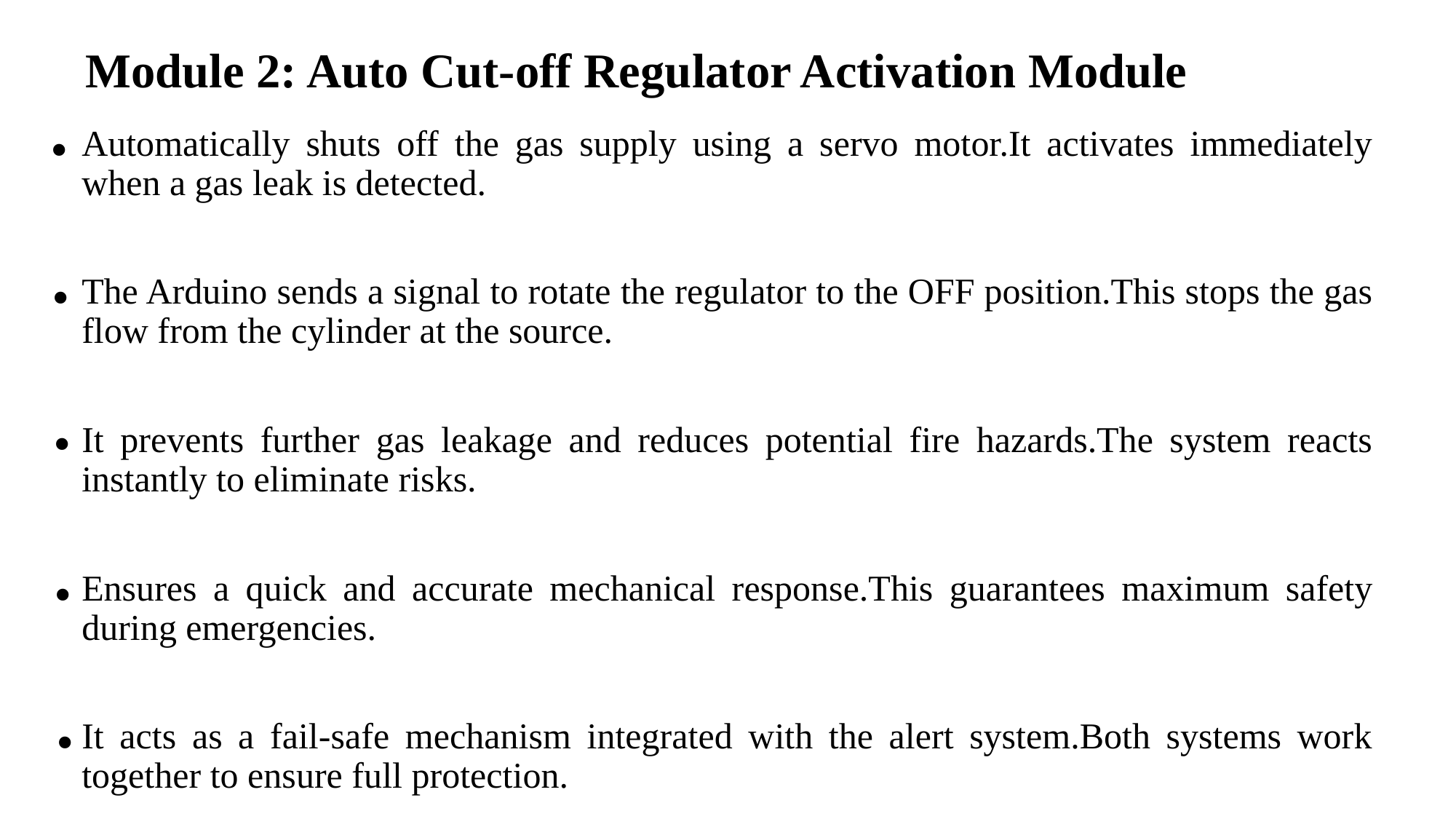

Module 2: Auto Cut-off Regulator Activation Module
.
Automatically shuts off the gas supply using a servo motor.It activates immediately when a gas leak is detected.

The Arduino sends a signal to rotate the regulator to the OFF position.This stops the gas flow from the cylinder at the source.

It prevents further gas leakage and reduces potential fire hazards.The system reacts instantly to eliminate risks.

Ensures a quick and accurate mechanical response.This guarantees maximum safety during emergencies.

It acts as a fail-safe mechanism integrated with the alert system.Both systems work together to ensure full protection.

.

.

.
.